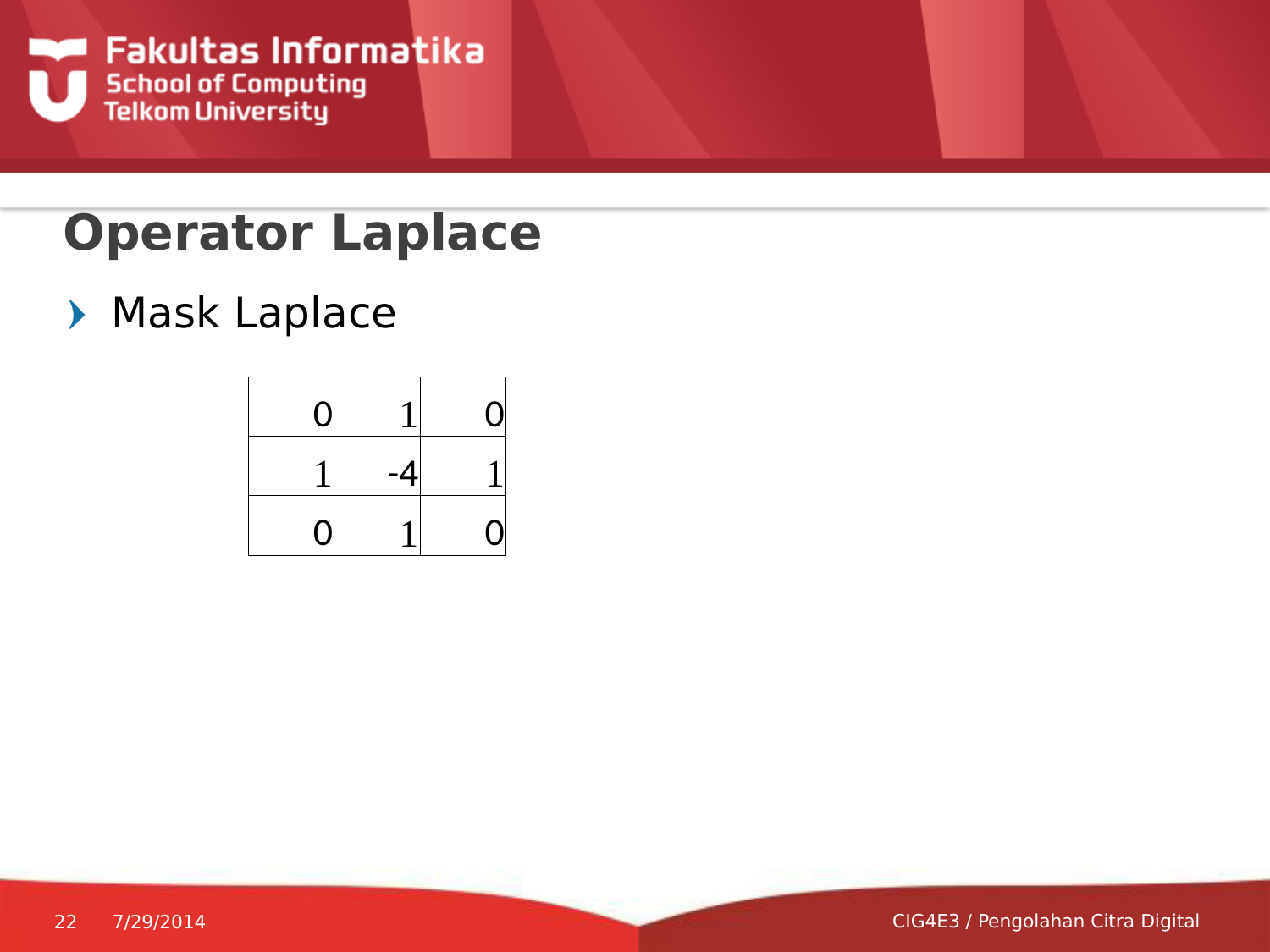

# Operator Laplace
Mask Laplace

| 0 | 1 | 0 |
| --- | --- | --- |
| 1 | -4 | 1 |
| 0 | 1 | 0 |

22
7/29/2014